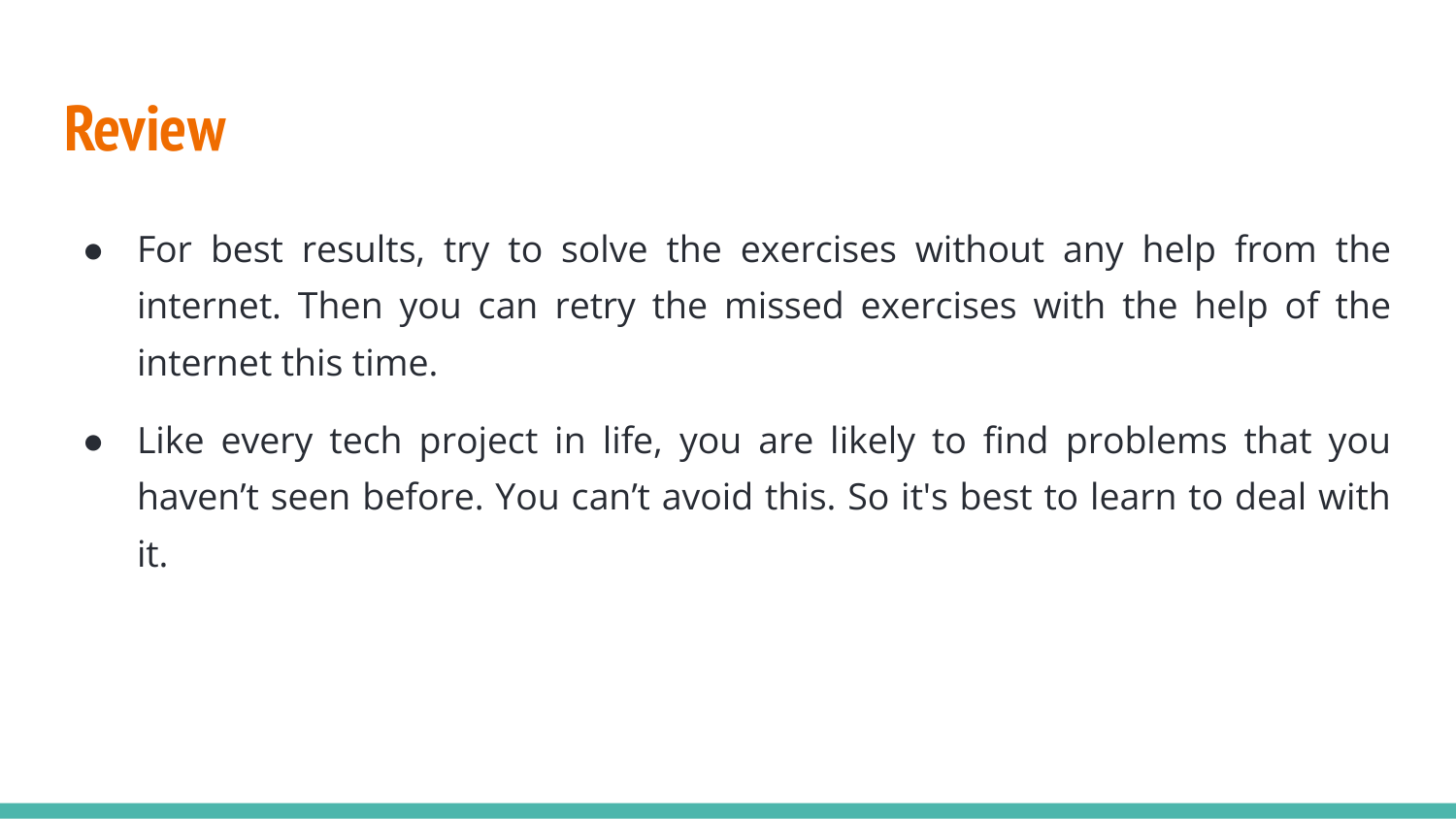

# Review
For best results, try to solve the exercises without any help from the internet. Then you can retry the missed exercises with the help of the internet this time.
Like every tech project in life, you are likely to find problems that you haven’t seen before. You can’t avoid this. So it's best to learn to deal with it.